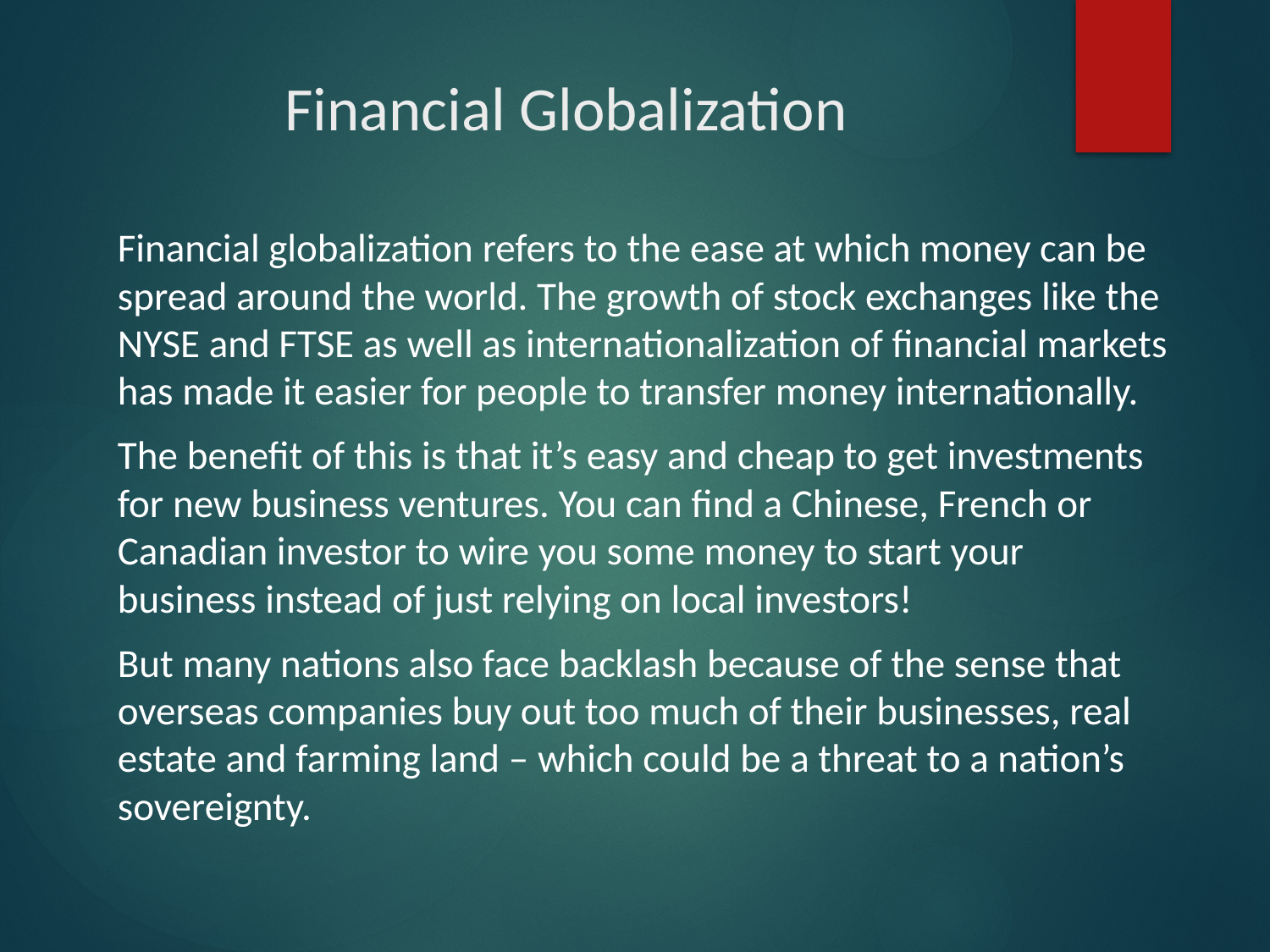

# Financial Globalization
Financial globalization refers to the ease at which money can be spread around the world. The growth of stock exchanges like the NYSE and FTSE as well as internationalization of financial markets has made it easier for people to transfer money internationally.
The benefit of this is that it’s easy and cheap to get investments for new business ventures. You can find a Chinese, French or Canadian investor to wire you some money to start your business instead of just relying on local investors!
But many nations also face backlash because of the sense that overseas companies buy out too much of their businesses, real estate and farming land – which could be a threat to a nation’s sovereignty.